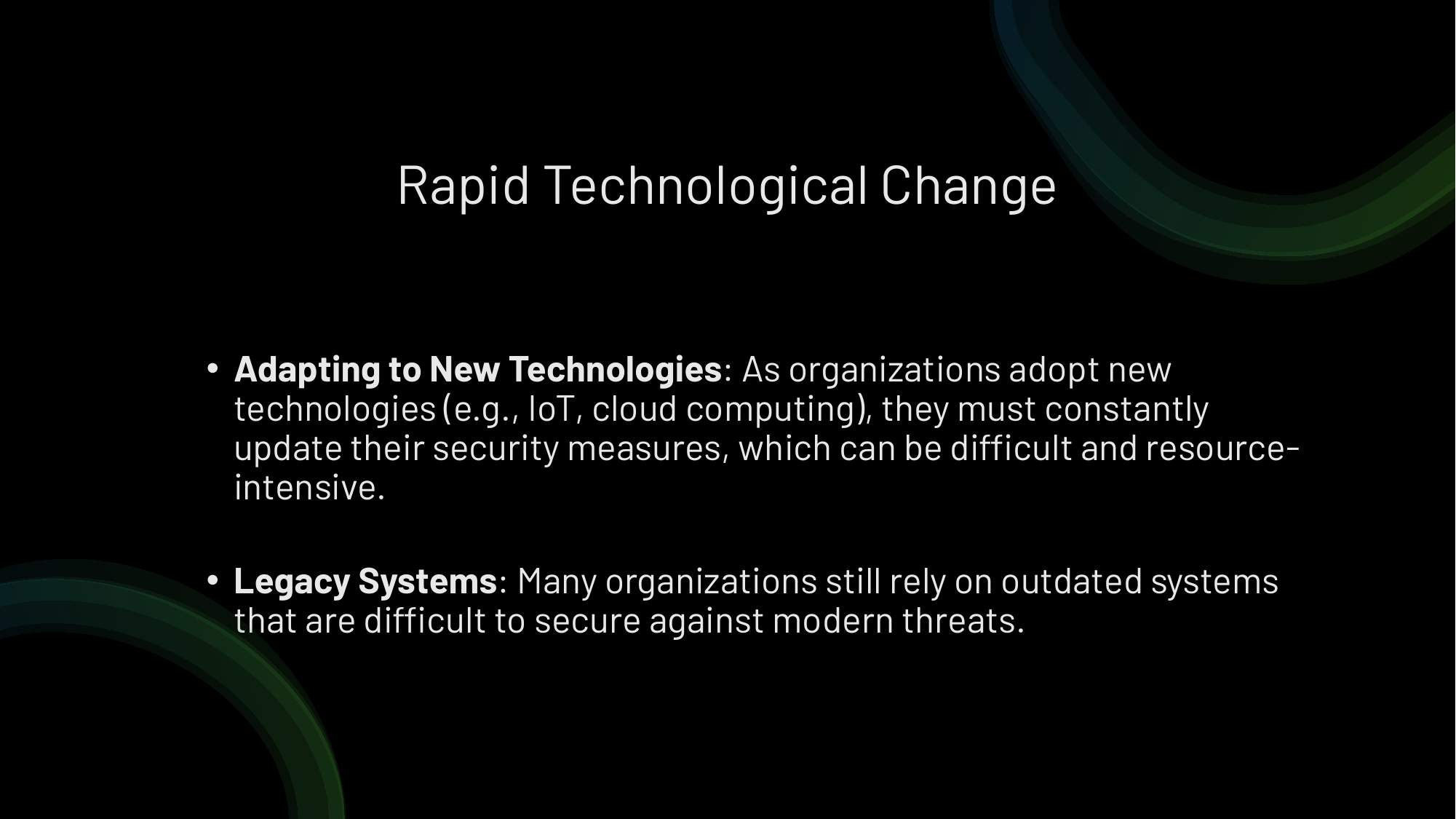

# Rapid Technological Change
Adapting to New Technologies: As organizations adopt new technologies (e.g., IoT, cloud computing), they must constantly update their security measures, which can be difficult and resource-intensive.

Legacy Systems: Many organizations still rely on outdated systems that are difficult to secure against modern threats.